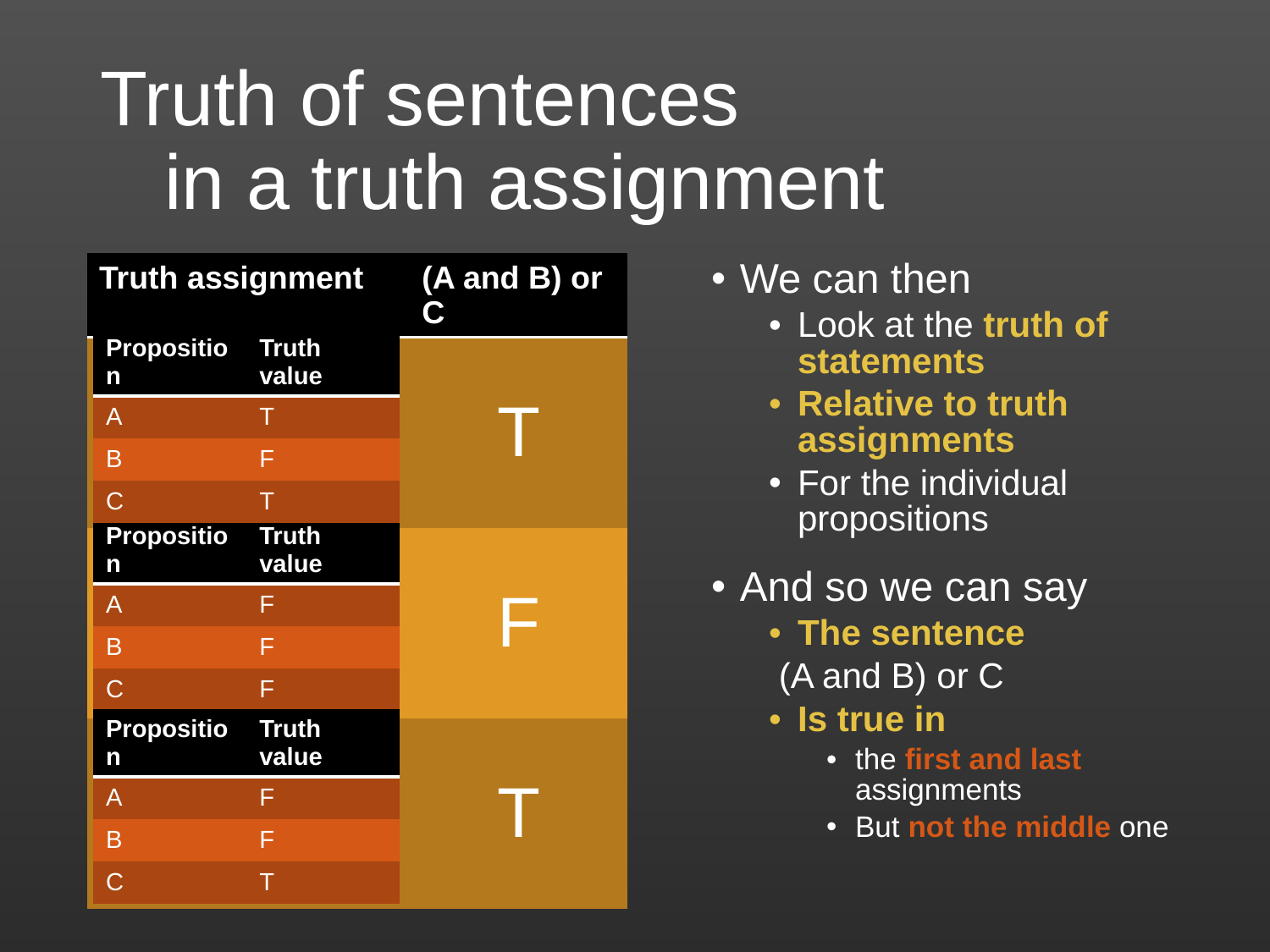

# Truth of sentences in a truth assignment
| Truth assignment | (A and B) or C |
| --- | --- |
|  | T |
|  | F |
|  | T |
We can then
Look at the truth of statements
Relative to truth assignments
For the individual propositions
And so we can say
The sentence
	 (A and B) or C
Is true in
the first and last assignments
But not the middle one
| Proposition | Truth value |
| --- | --- |
| A | T |
| B | F |
| C | T |
| Proposition | Truth value |
| --- | --- |
| A | F |
| B | F |
| C | F |
| Proposition | Truth value |
| --- | --- |
| A | F |
| B | F |
| C | T |